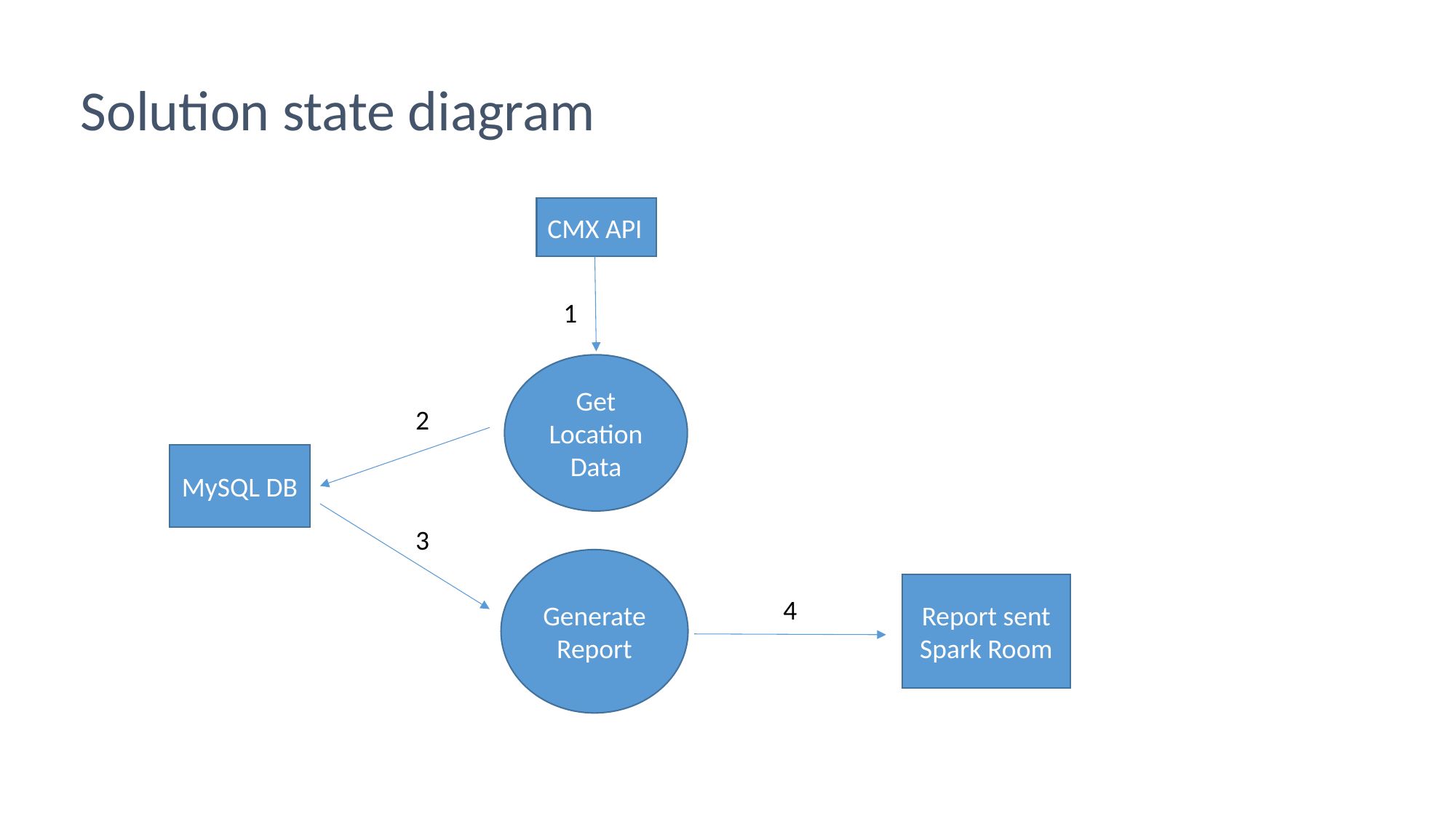

# Solution state diagram
CMX API
1
Get Location Data
2
MySQL DB
3
Generate Report
Report sent Spark Room
4